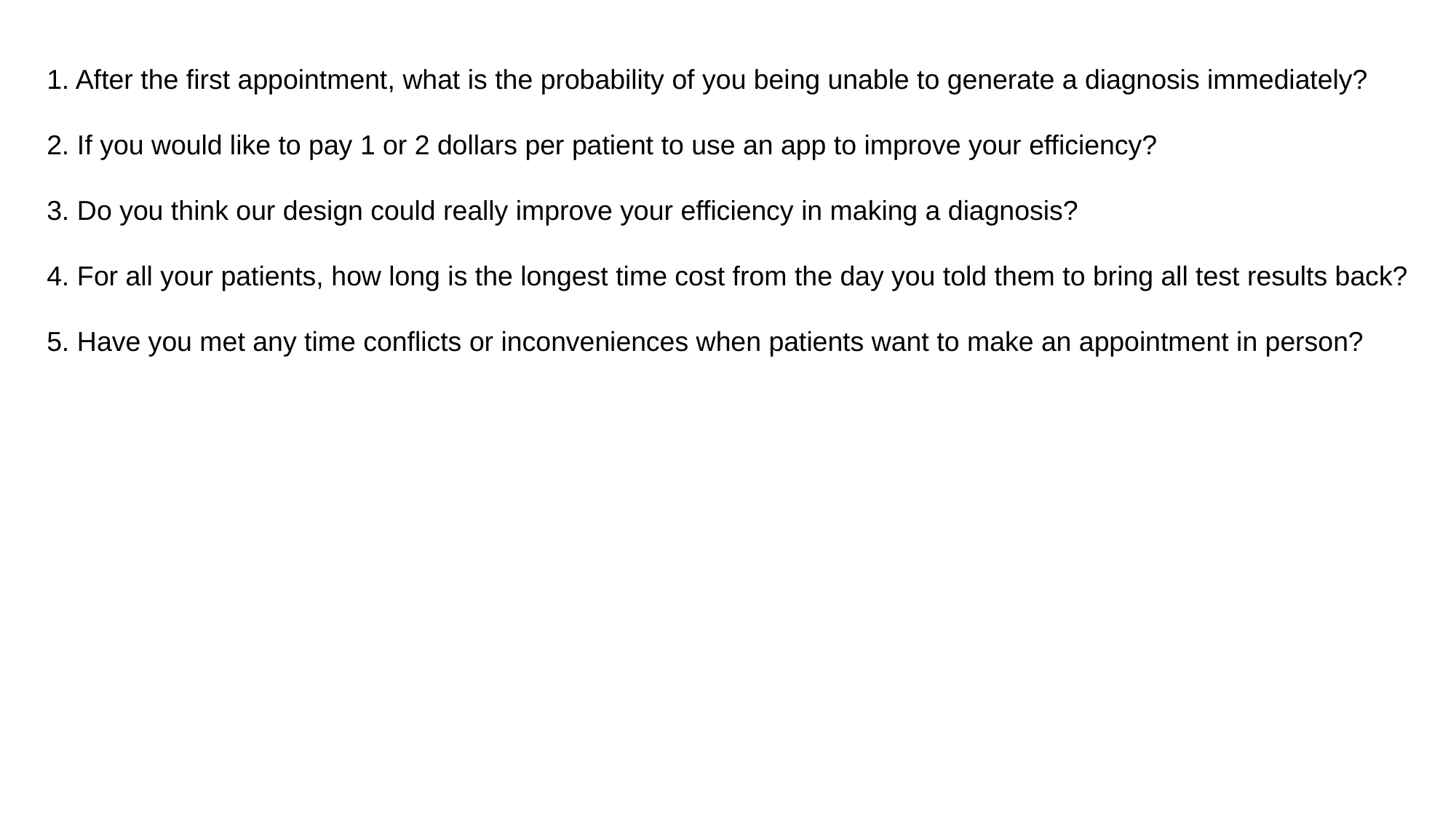

1. After the first appointment, what is the probability of you being unable to generate a diagnosis immediately?

2. If you would like to pay 1 or 2 dollars per patient to use an app to improve your efficiency?

3. Do you think our design could really improve your efficiency in making a diagnosis?

4. For all your patients, how long is the longest time cost from the day you told them to bring all test results back?

5. Have you met any time conflicts or inconveniences when patients want to make an appointment in person?